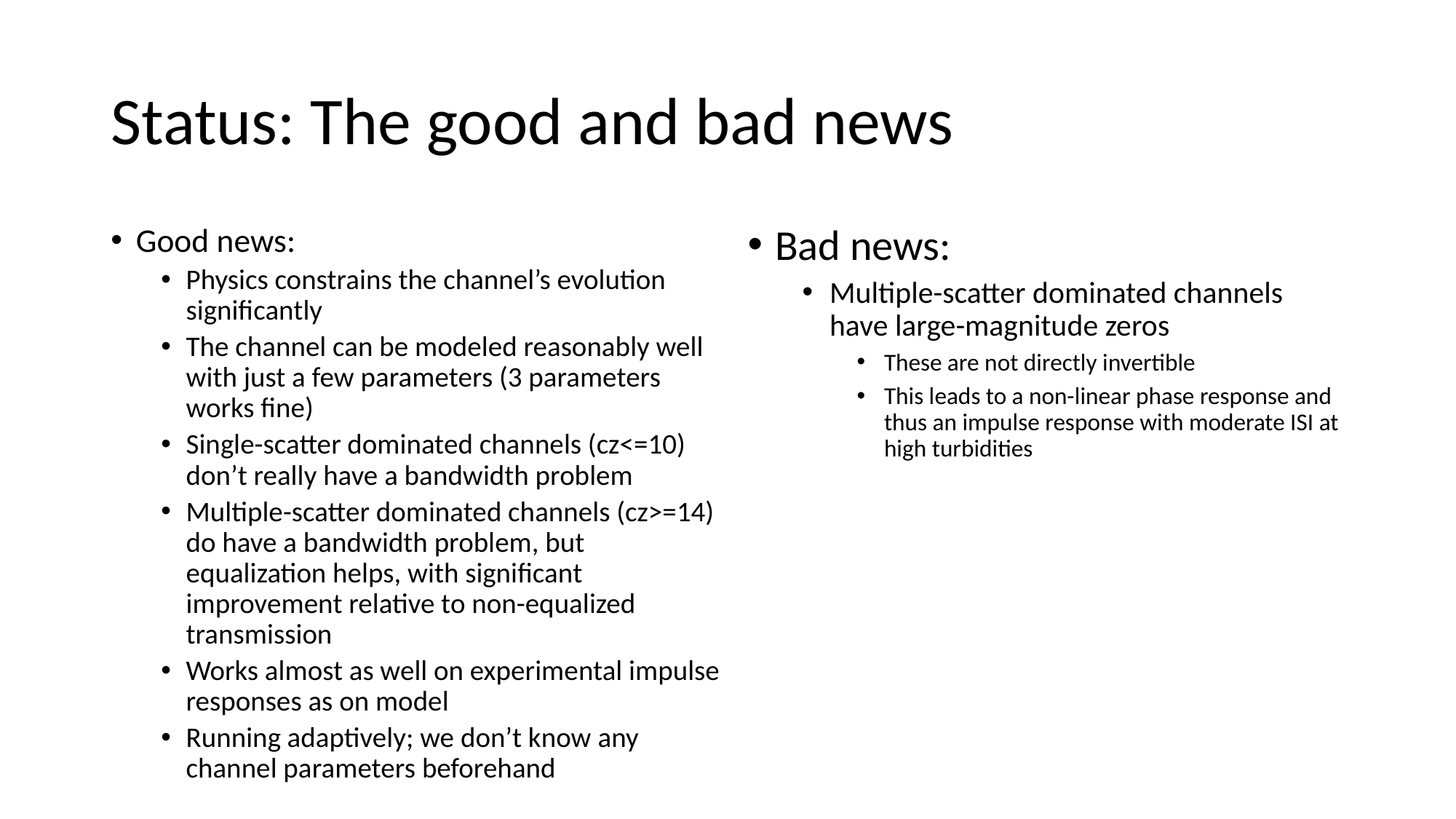

# Status: The good and bad news
Good news:
Physics constrains the channel’s evolution significantly
The channel can be modeled reasonably well with just a few parameters (3 parameters works fine)
Single-scatter dominated channels (cz<=10) don’t really have a bandwidth problem
Multiple-scatter dominated channels (cz>=14) do have a bandwidth problem, but equalization helps, with significant improvement relative to non-equalized transmission
Works almost as well on experimental impulse responses as on model
Running adaptively; we don’t know any channel parameters beforehand
Bad news:
Multiple-scatter dominated channels have large-magnitude zeros
These are not directly invertible
This leads to a non-linear phase response and thus an impulse response with moderate ISI at high turbidities